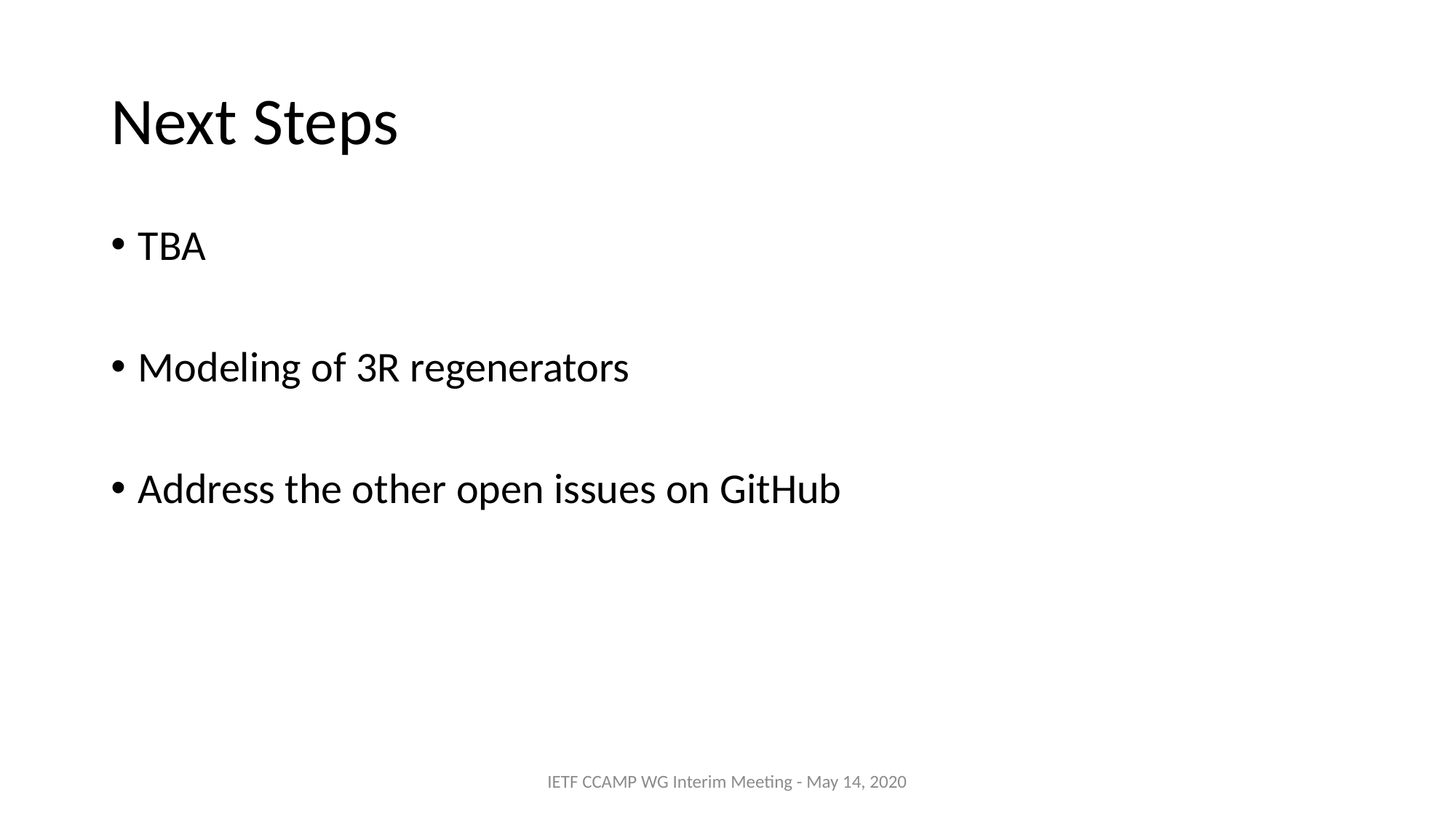

# Next Steps
TBA

Modeling of 3R regenerators

Address the other open issues on GitHub
IETF CCAMP WG Interim Meeting - May 14, 2020